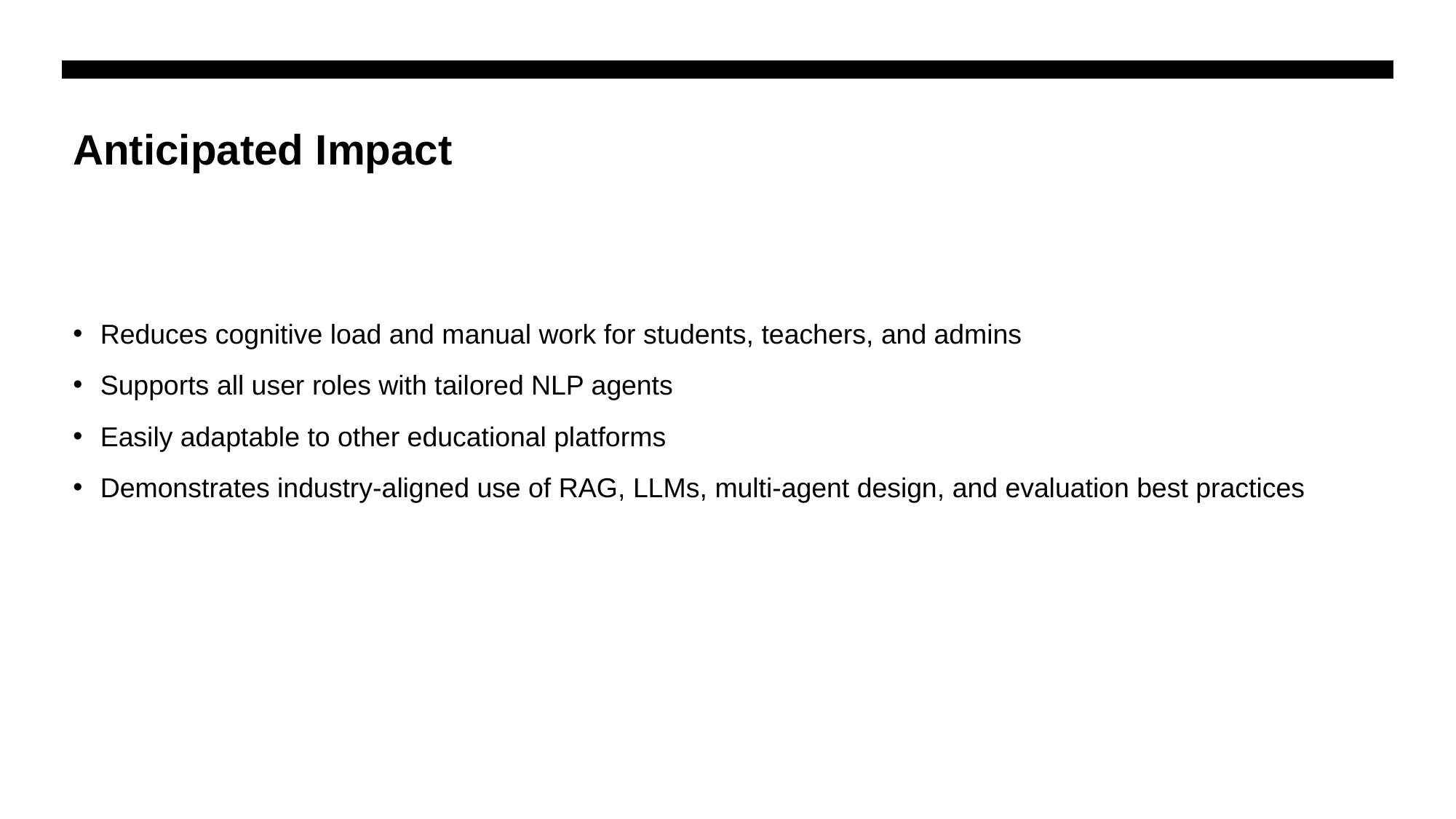

# Anticipated Impact
Reduces cognitive load and manual work for students, teachers, and admins
Supports all user roles with tailored NLP agents
Easily adaptable to other educational platforms
Demonstrates industry-aligned use of RAG, LLMs, multi-agent design, and evaluation best practices